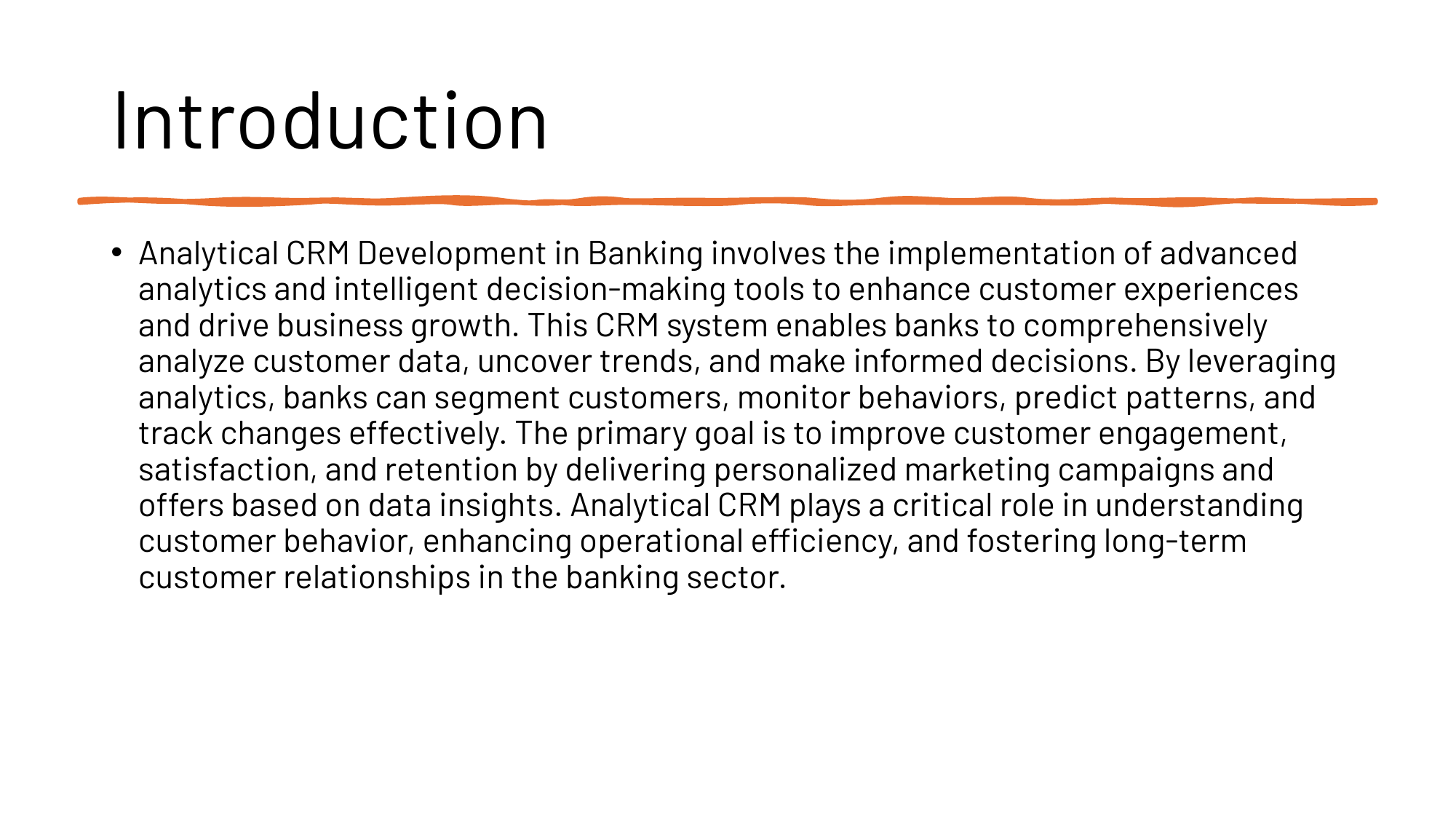

# Introduction

Analytical CRM Development in Banking involves the implementation of advanced analytics and intelligent decision-making tools to enhance customer experiences and drive business growth. This CRM system enables banks to comprehensively analyze customer data, uncover trends, and make informed decisions. By leveraging analytics, banks can segment customers, monitor behaviors, predict patterns, and track changes effectively. The primary goal is to improve customer engagement, satisfaction, and retention by delivering personalized marketing campaigns and offers based on data insights. Analytical CRM plays a critical role in understanding customer behavior, enhancing operational efficiency, and fostering long-term customer relationships in the banking sector.